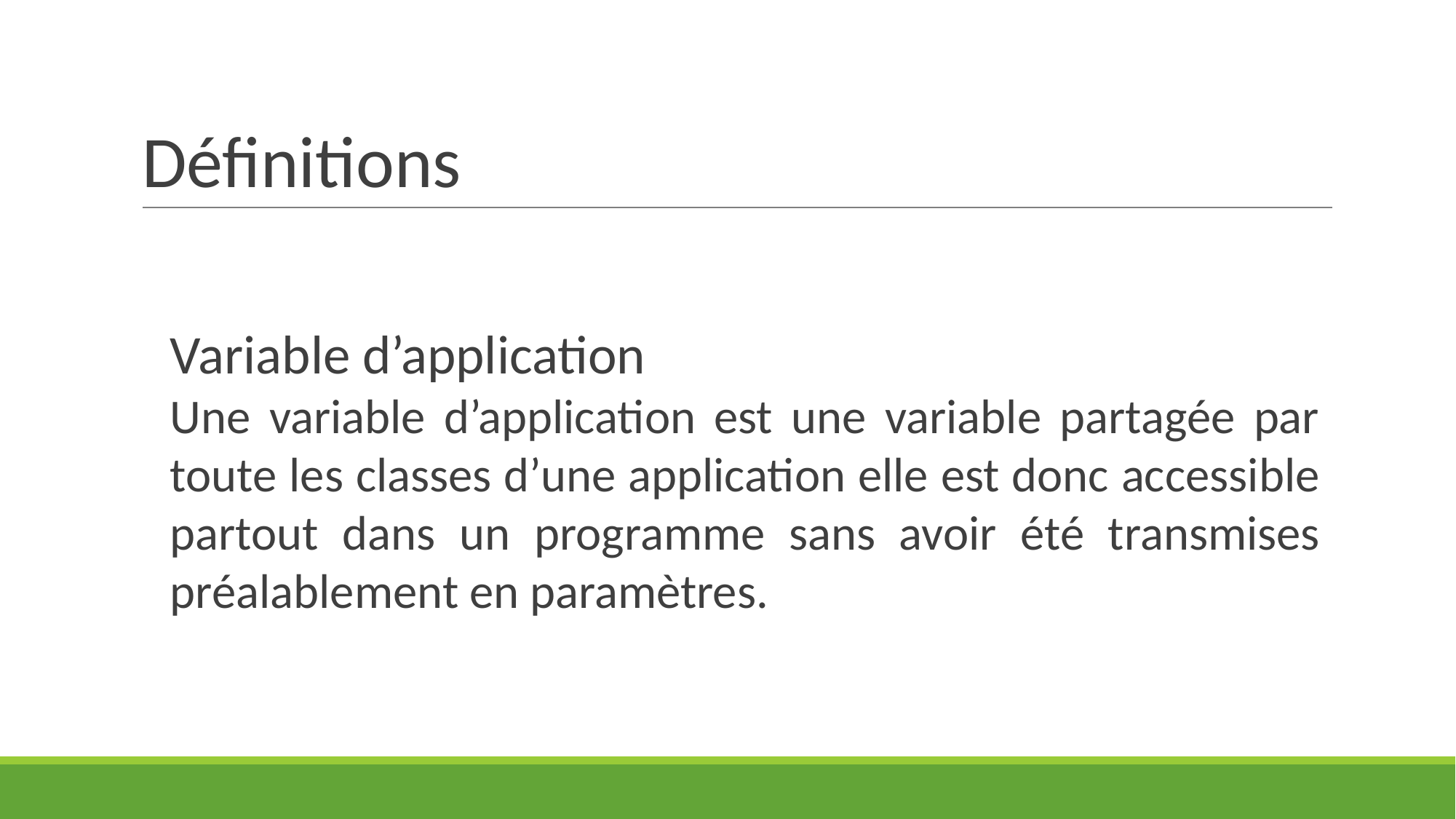

# Définitions
Variable d’application
Une variable d’application est une variable partagée par toute les classes d’une application elle est donc accessible partout dans un programme sans avoir été transmises préalablement en paramètres.